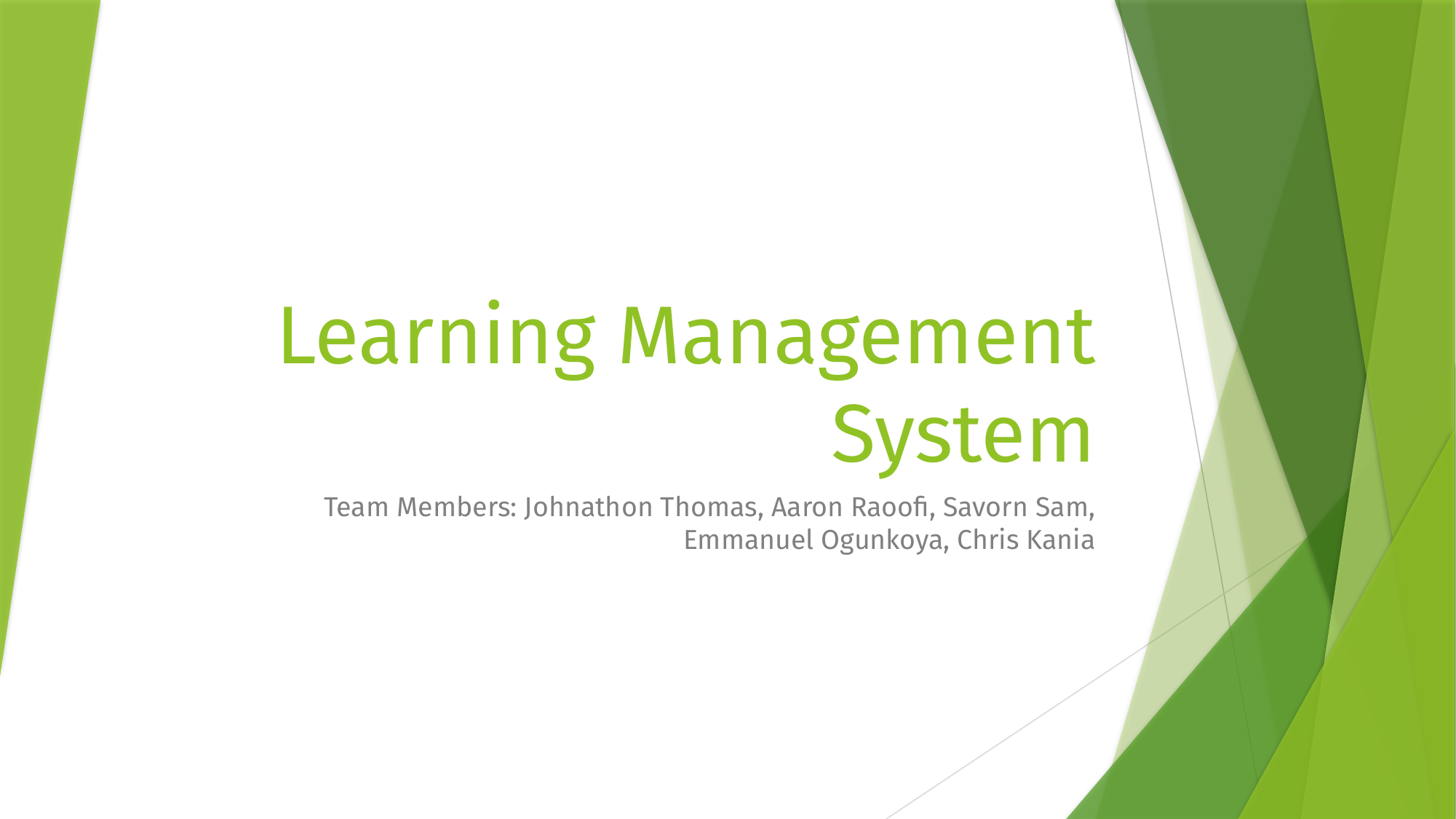

# Learning Management System
Team Members: Johnathon Thomas, Aaron Raoofi, Savorn Sam, Emmanuel Ogunkoya, Chris Kania